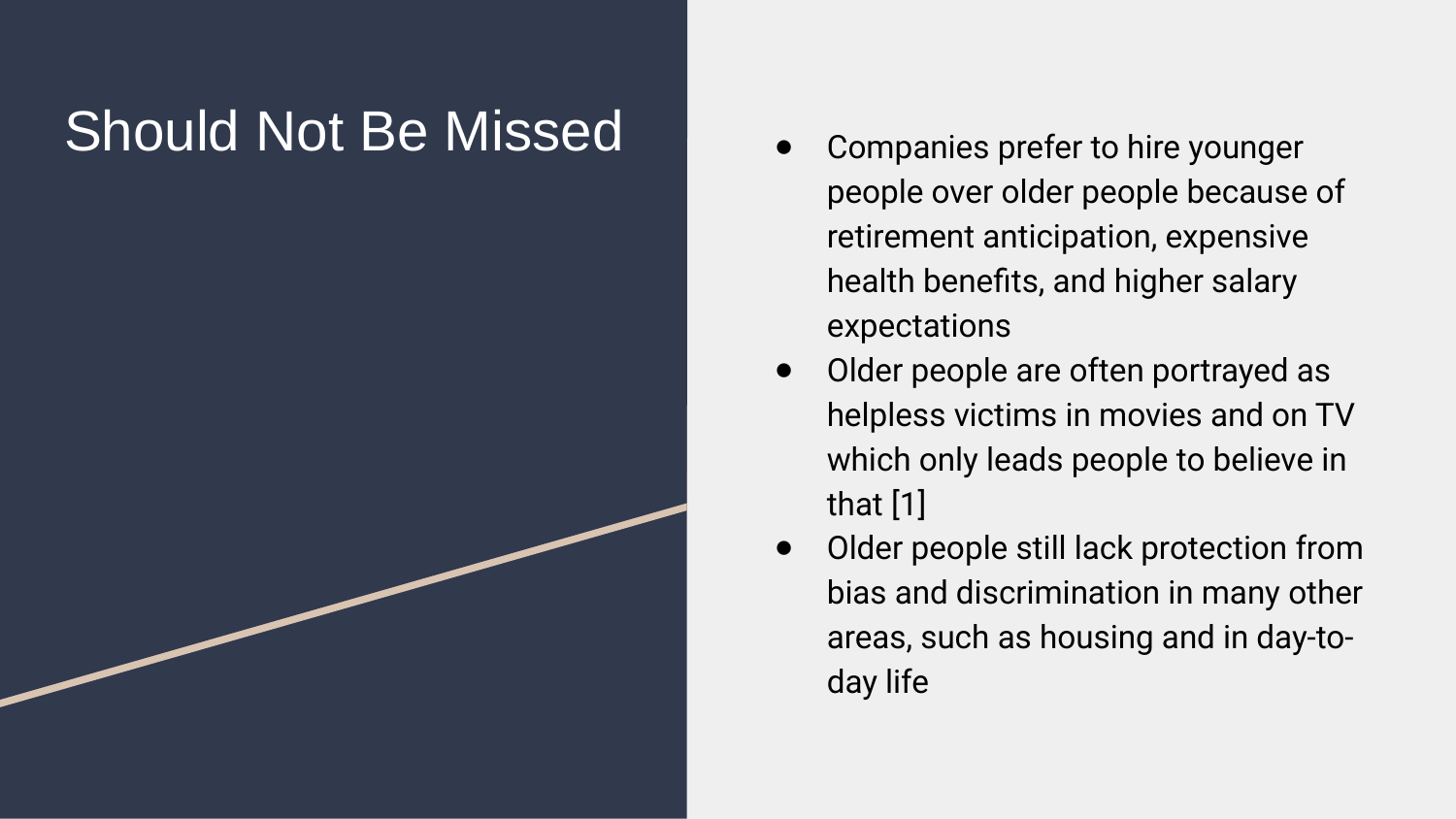

# Should Not Be Missed
Companies prefer to hire younger people over older people because of retirement anticipation, expensive health benefits, and higher salary expectations
Older people are often portrayed as helpless victims in movies and on TV which only leads people to believe in that [1]
Older people still lack protection from bias and discrimination in many other areas, such as housing and in day-to-day life